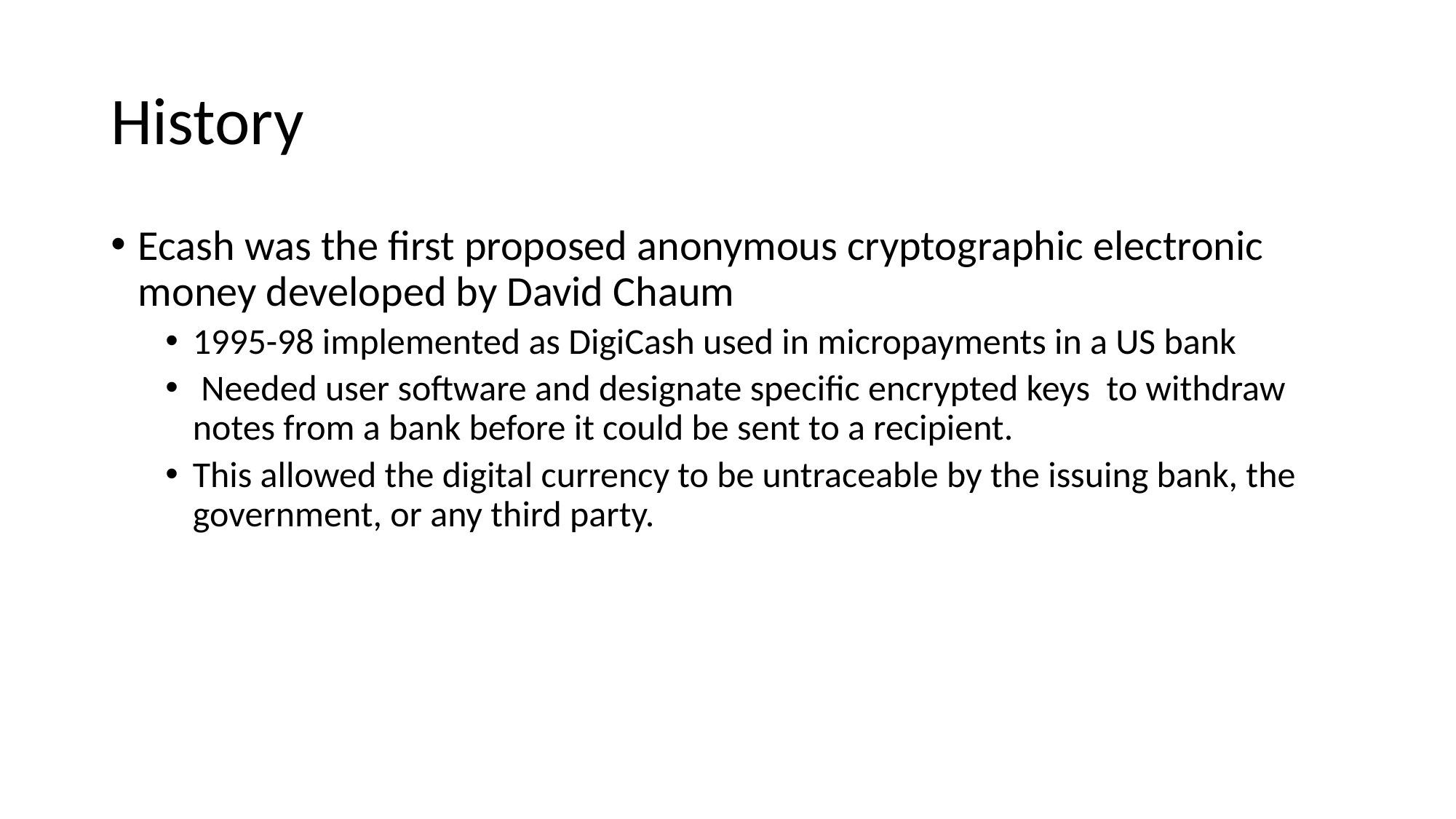

# History
Ecash was the first proposed anonymous cryptographic electronic money developed by David Chaum
1995-98 implemented as DigiCash used in micropayments in a US bank
 Needed user software and designate specific encrypted keys  to withdraw notes from a bank before it could be sent to a recipient.
This allowed the digital currency to be untraceable by the issuing bank, the government, or any third party.